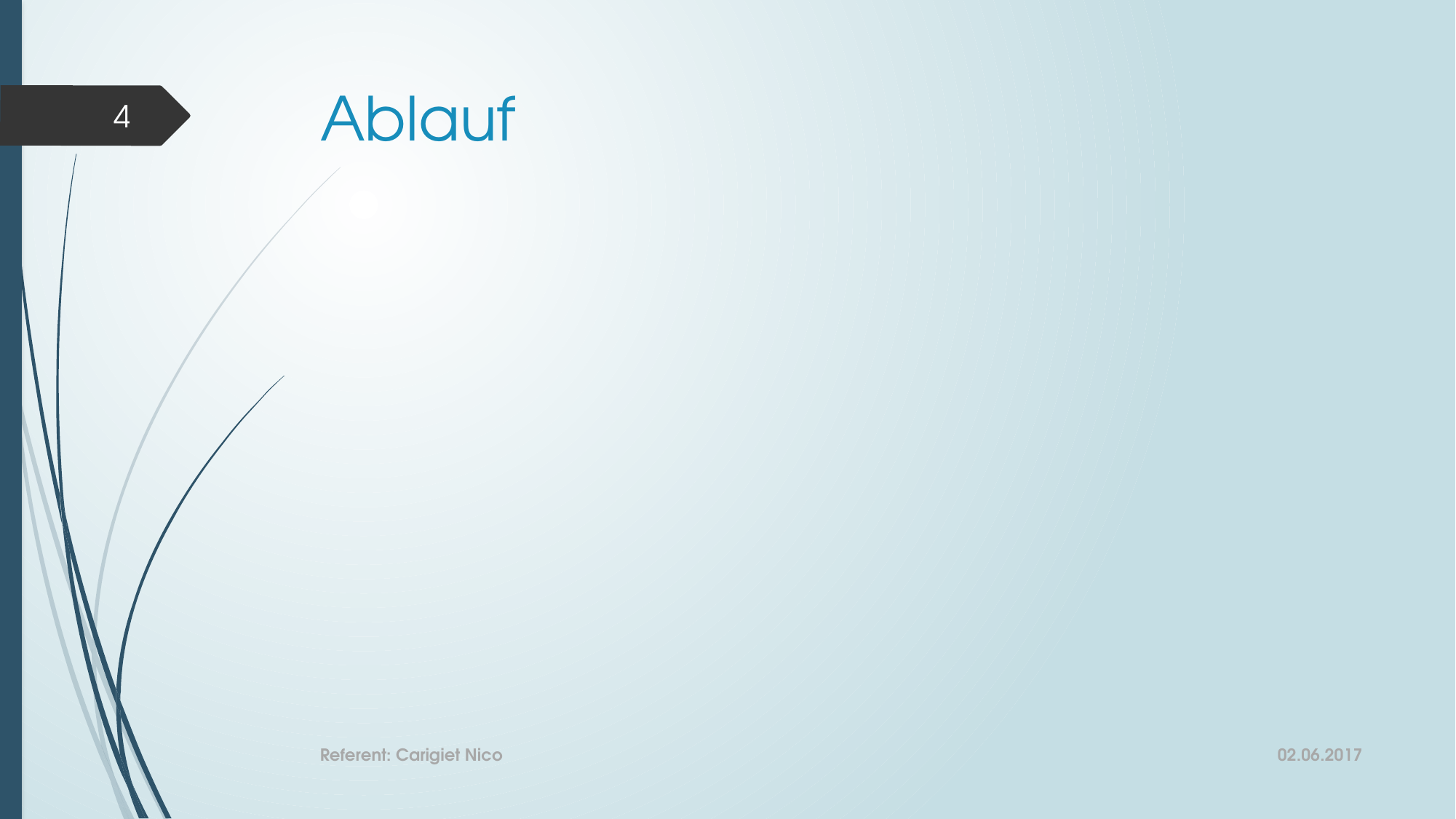

# Ablauf
4

02.06.2017
Referent: Carigiet Nico